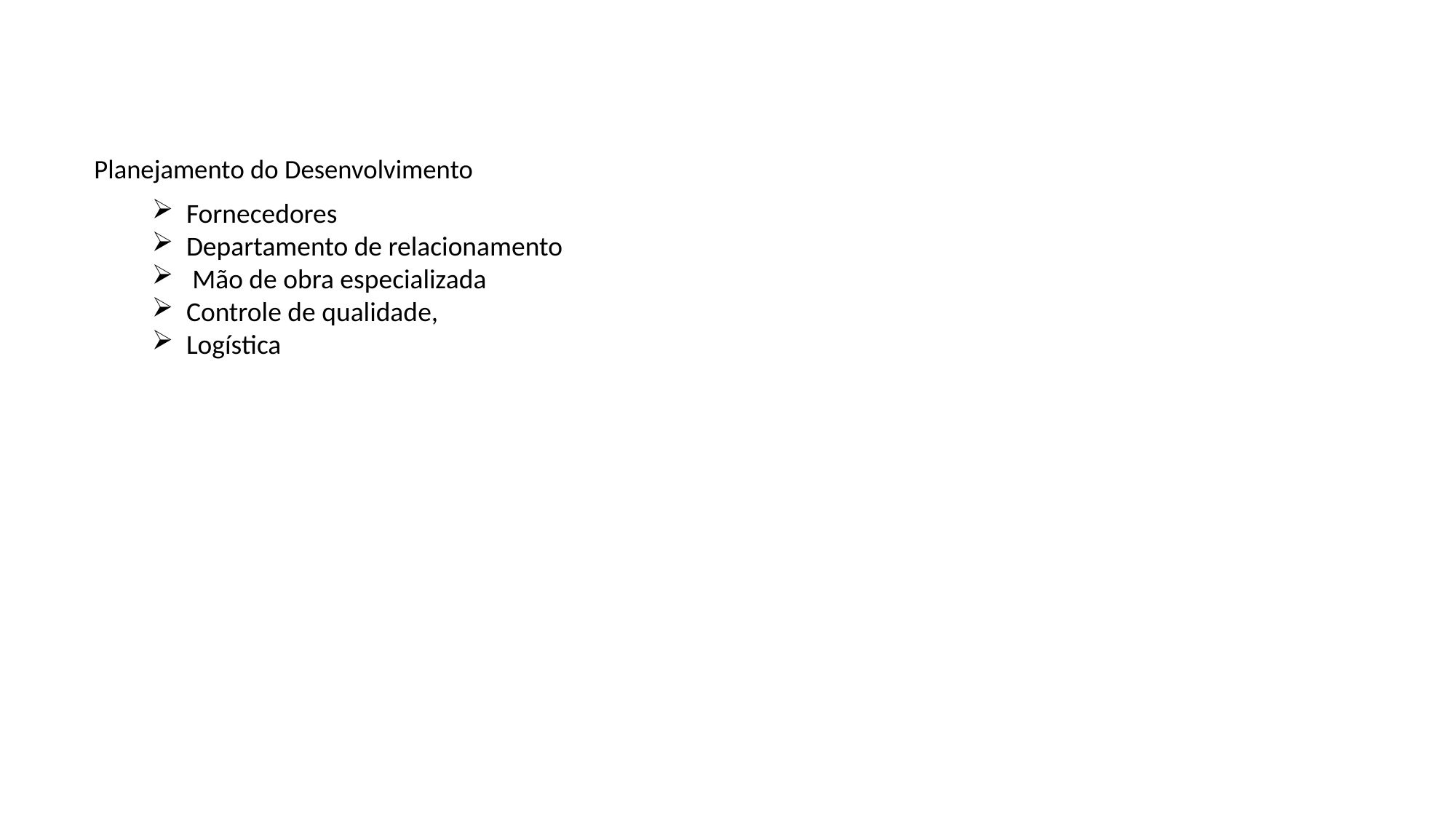

# Planejamento do Desenvolvimento
Fornecedores
Departamento de relacionamento
 Mão de obra especializada
Controle de qualidade,
Logística